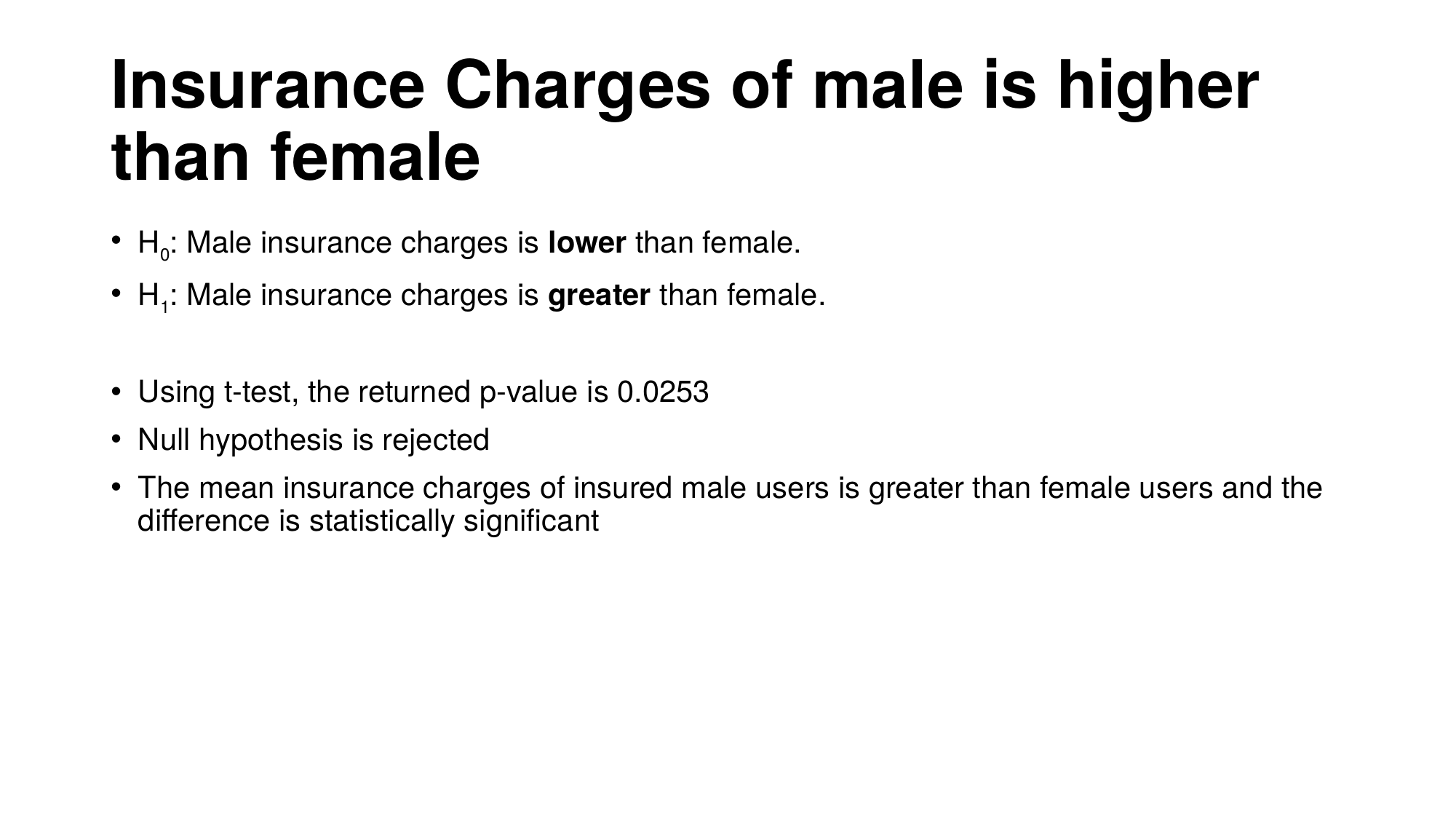

# Insurance Charges of male is higher than female
H0: Male insurance charges is lower than female.
H1: Male insurance charges is greater than female.

Using t-test, the returned p-value is 0.0253
Null hypothesis is rejected
The mean insurance charges of insured male users is greater than female users and the difference is statistically significant